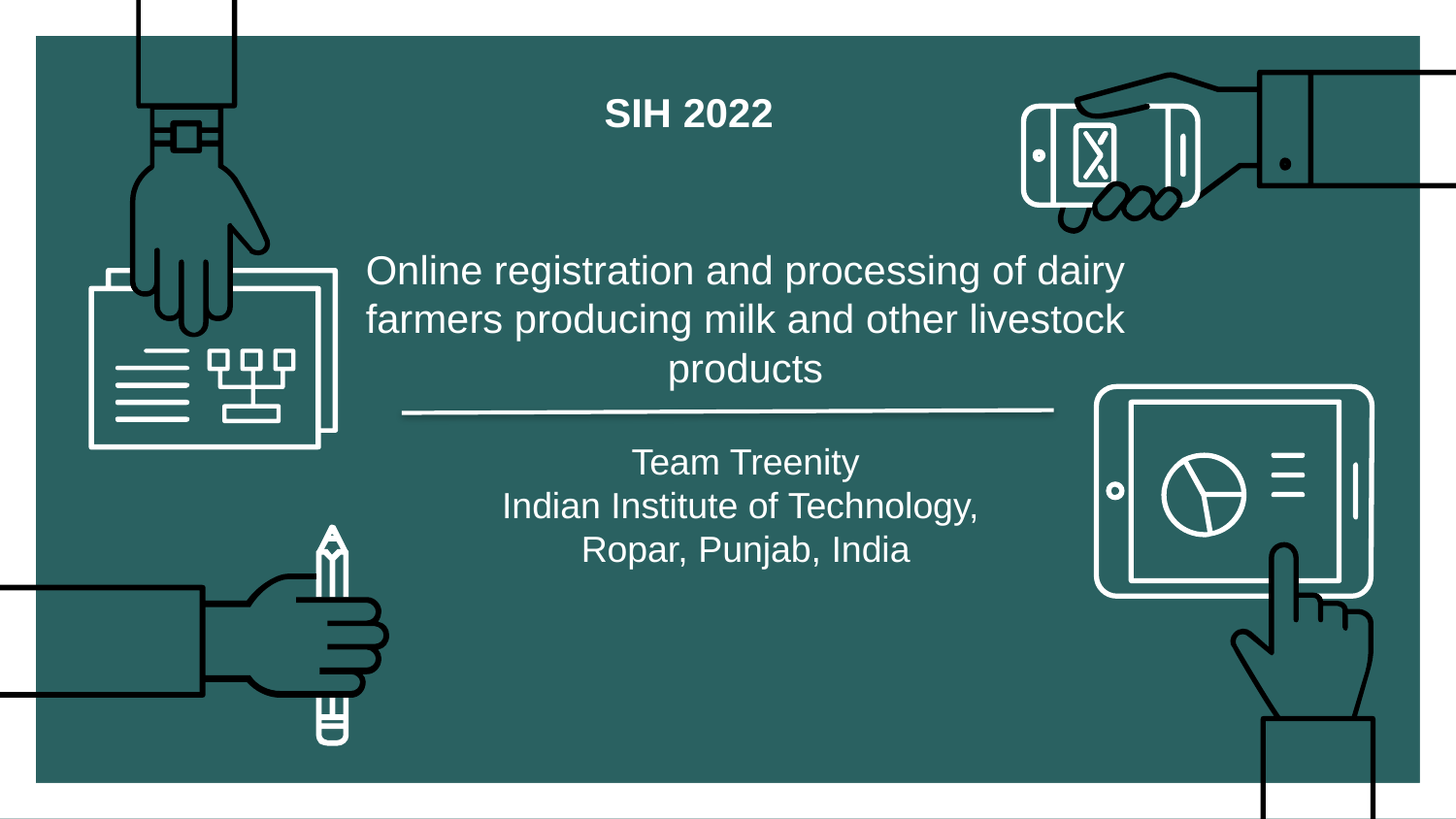

SIH 2022
# Online registration and processing of dairy farmers producing milk and other livestock products Team Treenity Indian Institute of Technology, Ropar, Punjab, India